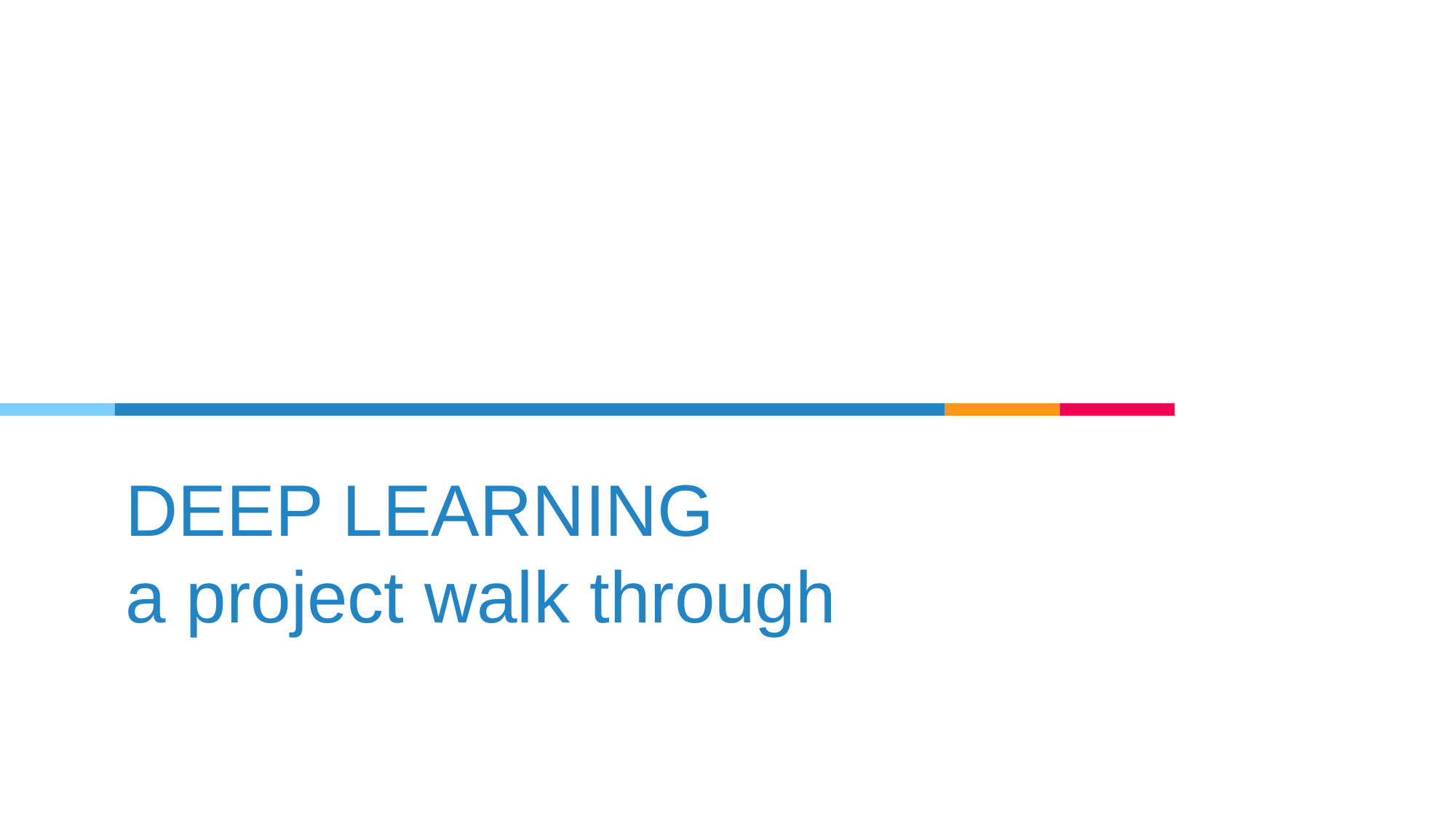

# DEEP LEARNING
a project walk through